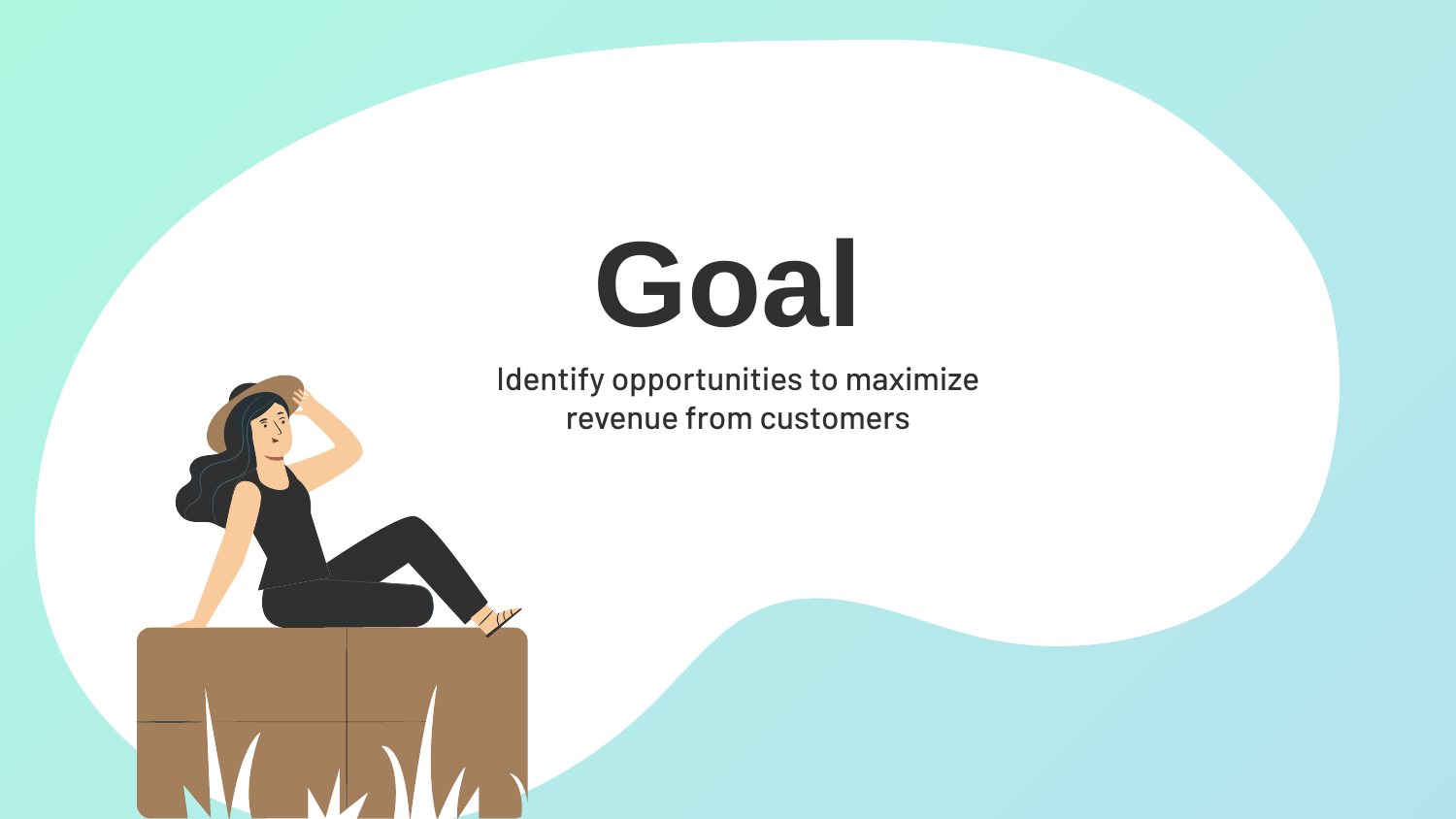

# Goal
Identify opportunities to maximize revenue from customers